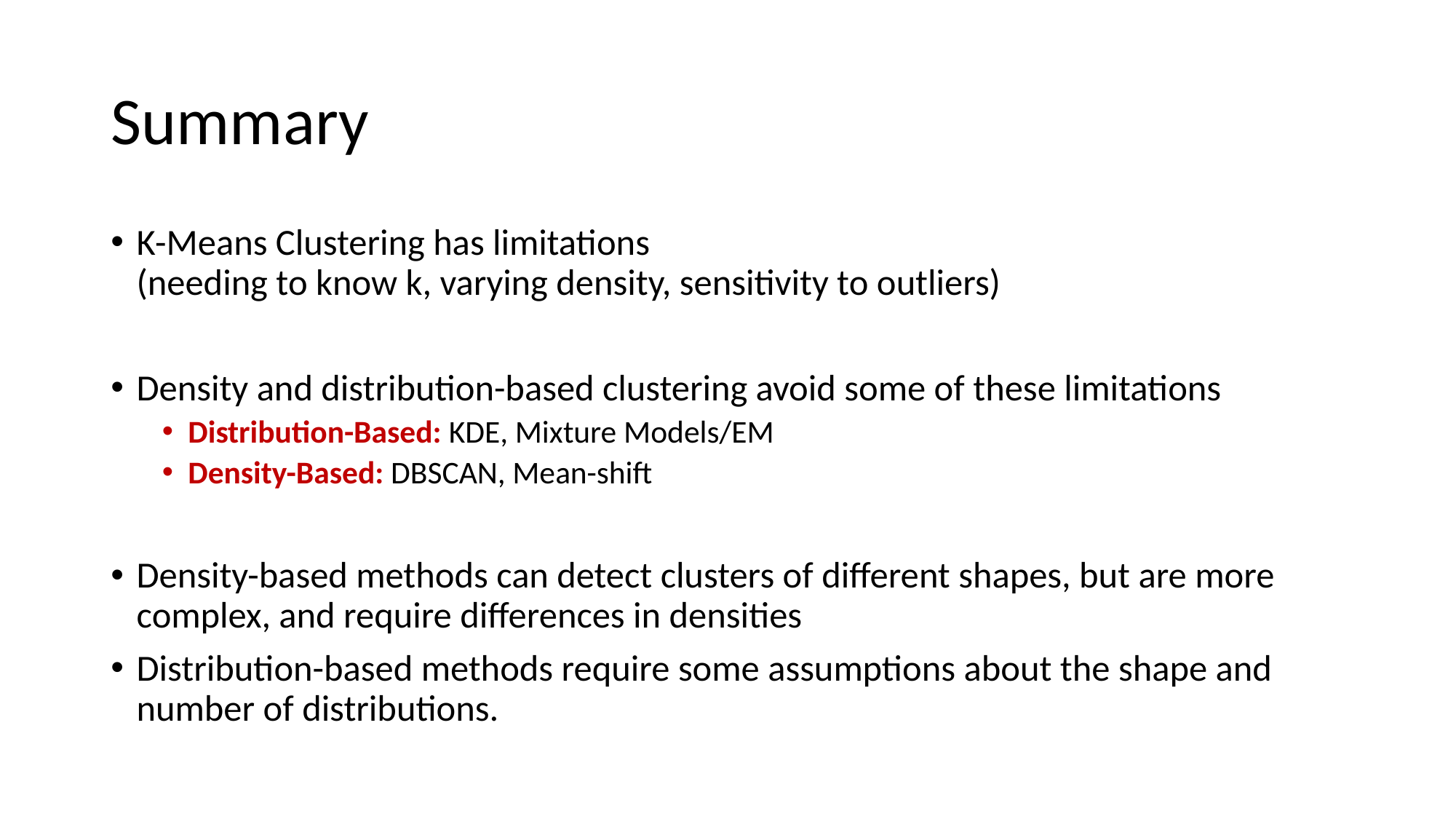

# Summary
K-Means Clustering has limitations
(needing to know k, varying density, sensitivity to outliers)

Density and distribution-based clustering avoid some of these limitations
Distribution-Based: KDE, Mixture Models/EM
Density-Based: DBSCAN, Mean-shift

Density-based methods can detect clusters of different shapes, but are more complex, and require differences in densities
Distribution-based methods require some assumptions about the shape and number of distributions.